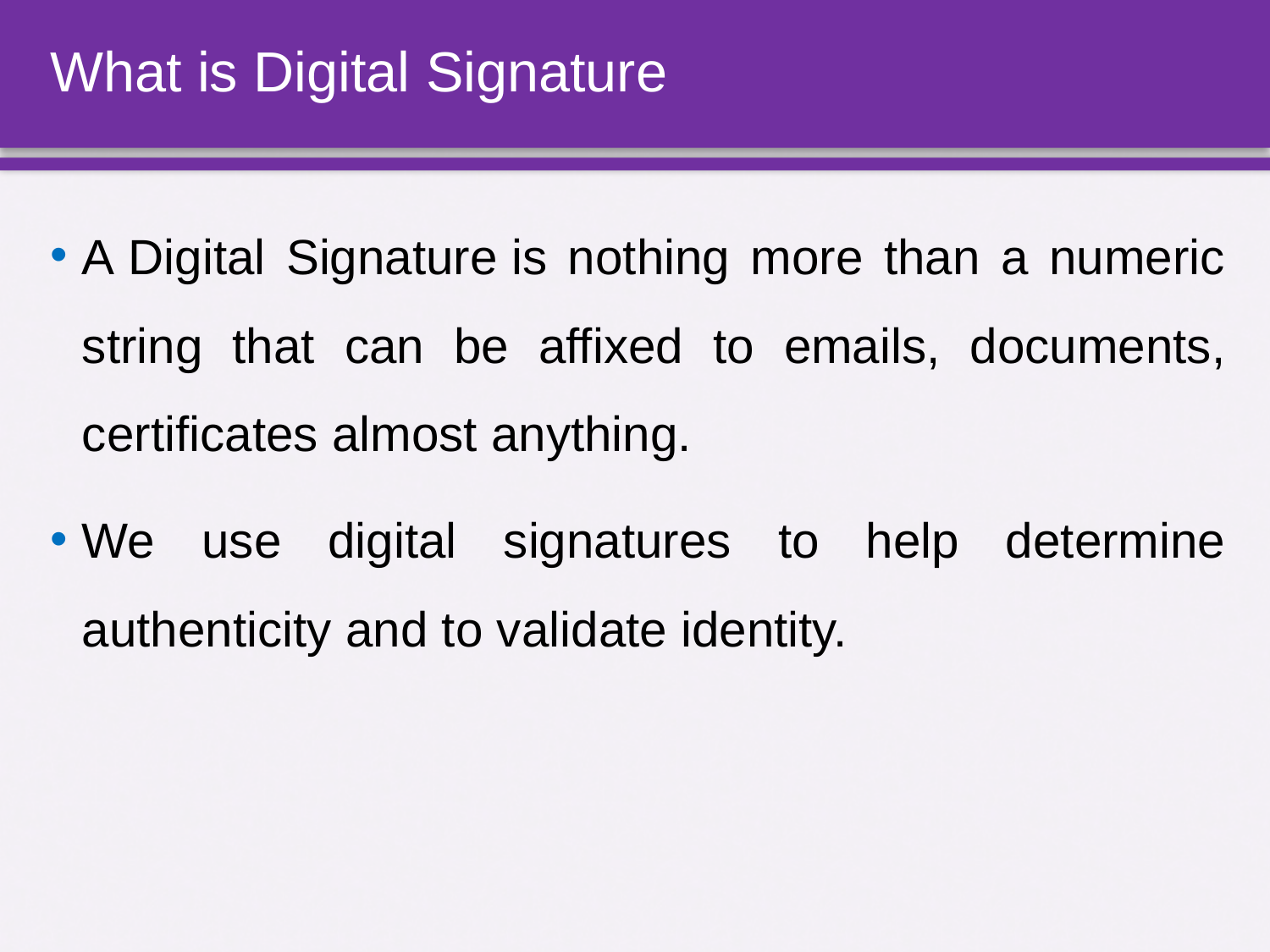

# What is Digital Signature
A Digital Signature is nothing more than a numeric string that can be affixed to emails, documents, certificates almost anything.
We use digital signatures to help determine authenticity and to validate identity.